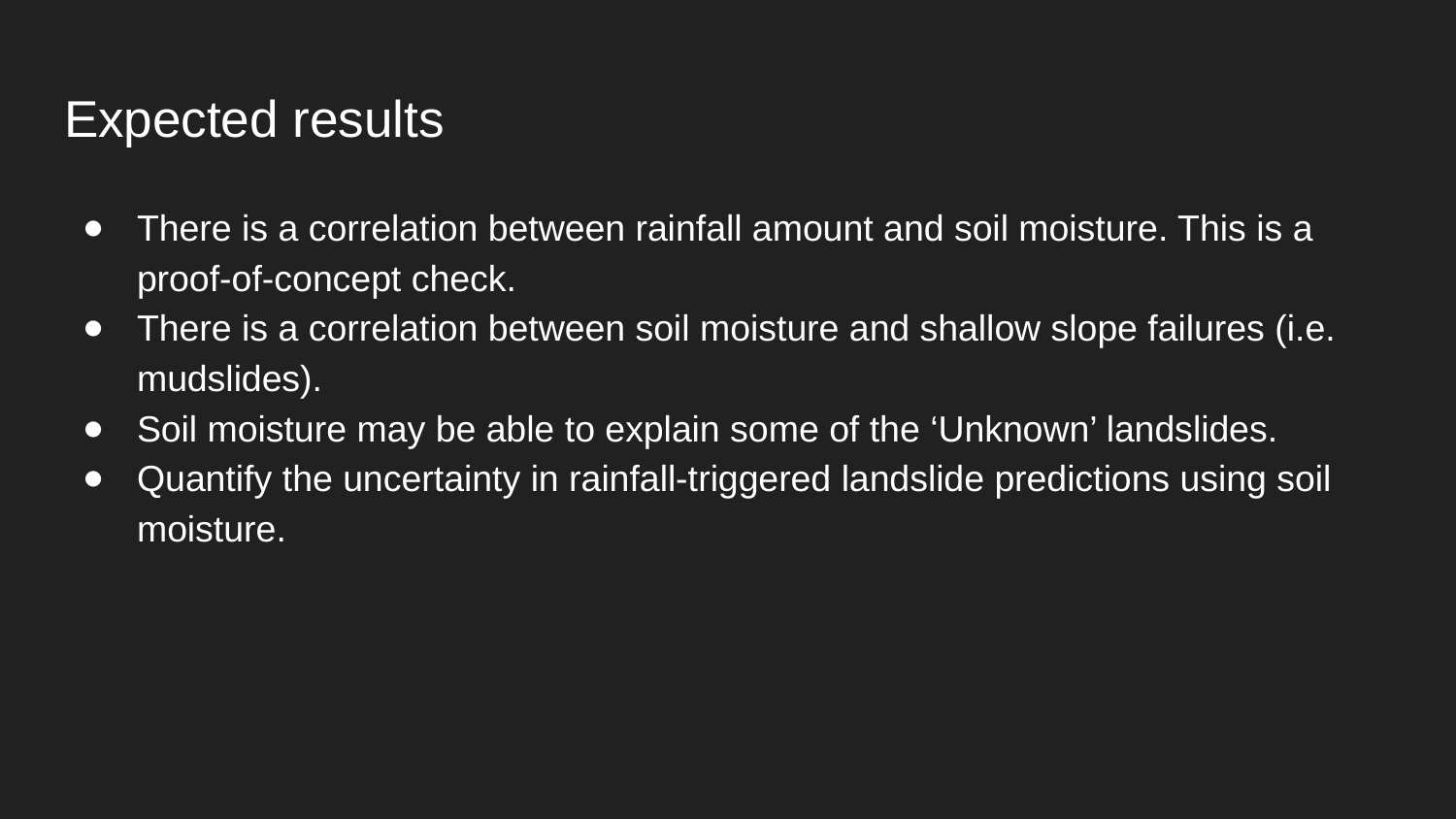

# Expected results
There is a correlation between rainfall amount and soil moisture. This is a proof-of-concept check.
There is a correlation between soil moisture and shallow slope failures (i.e. mudslides).
Soil moisture may be able to explain some of the ‘Unknown’ landslides.
Quantify the uncertainty in rainfall-triggered landslide predictions using soil moisture.